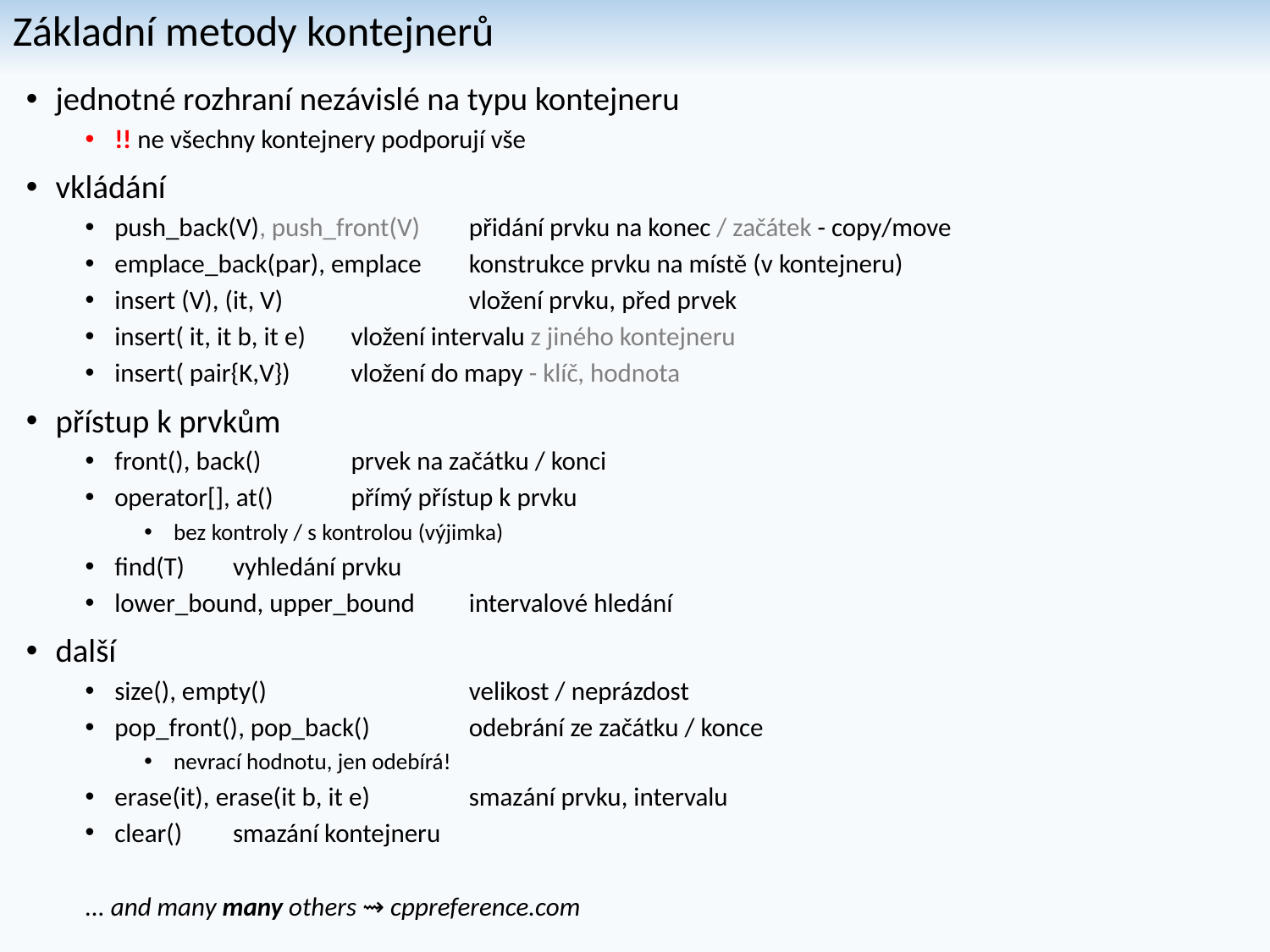

Základní metody kontejnerů
jednotné rozhraní nezávislé na typu kontejneru
!! ne všechny kontejnery podporují vše
vkládání
push_back(V), push_front(V)	přidání prvku na konec / začátek - copy/move
emplace_back(par), emplace	konstrukce prvku na místě (v kontejneru)
insert (V), (it, V)	 	vložení prvku, před prvek
insert( it, it b, it e)		vložení intervalu z jiného kontejneru
insert( pair{K,V}) 		vložení do mapy - klíč, hodnota
přístup k prvkům
front(), back()			prvek na začátku / konci
operator[], at()		přímý přístup k prvku
bez kontroly / s kontrolou (výjimka)
find(T)			vyhledání prvku
lower_bound, upper_bound	intervalové hledání
další
size(), empty()	 	velikost / neprázdost
pop_front(), pop_back()		odebrání ze začátku / konce
nevrací hodnotu, jen odebírá!
erase(it), erase(it b, it e)		smazání prvku, intervalu
clear()			smazání kontejneru

				... and many many others ⇝ cppreference.com